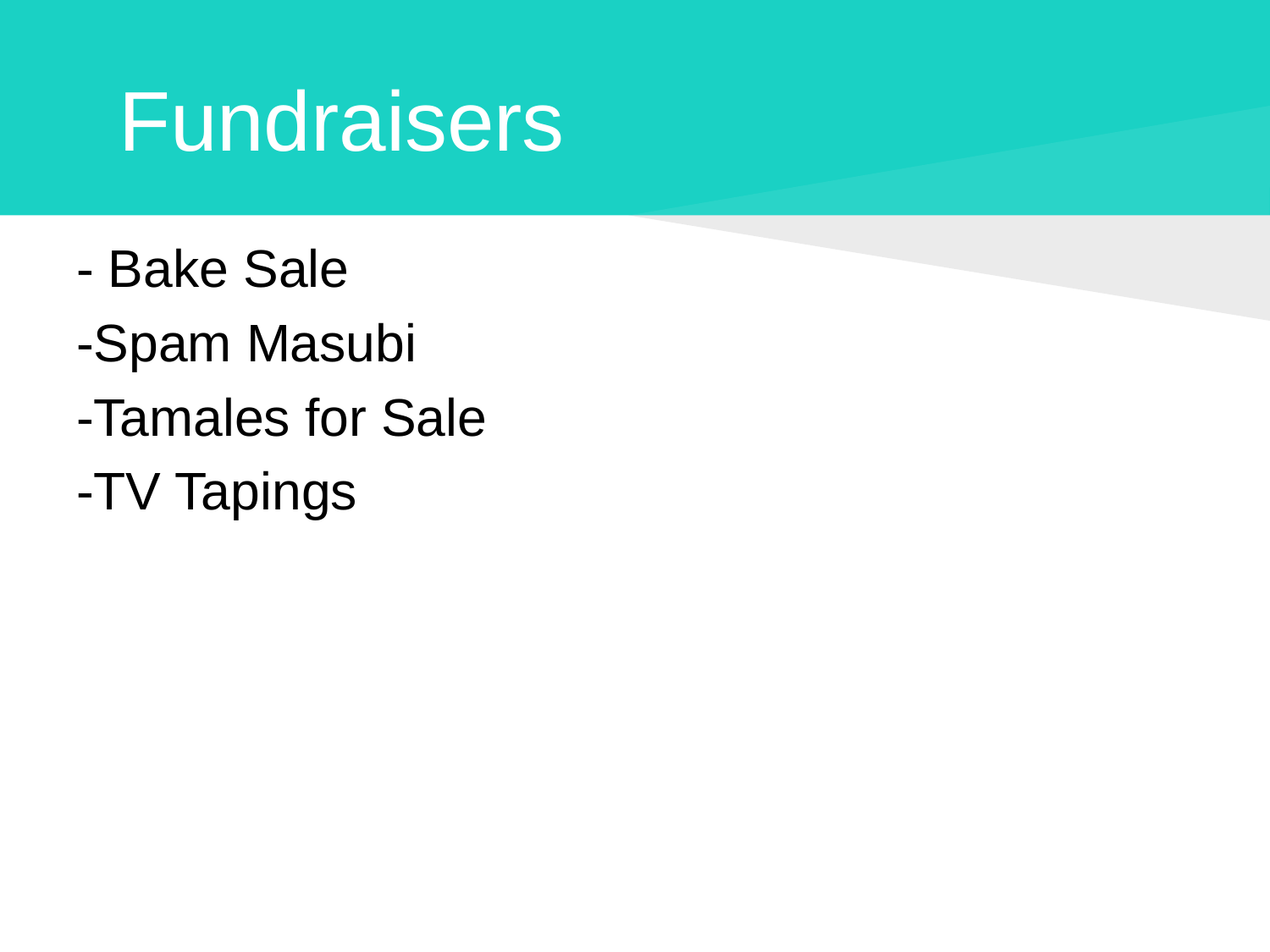

# Fundraisers
- Bake Sale
-Spam Masubi
-Tamales for Sale
-TV Tapings